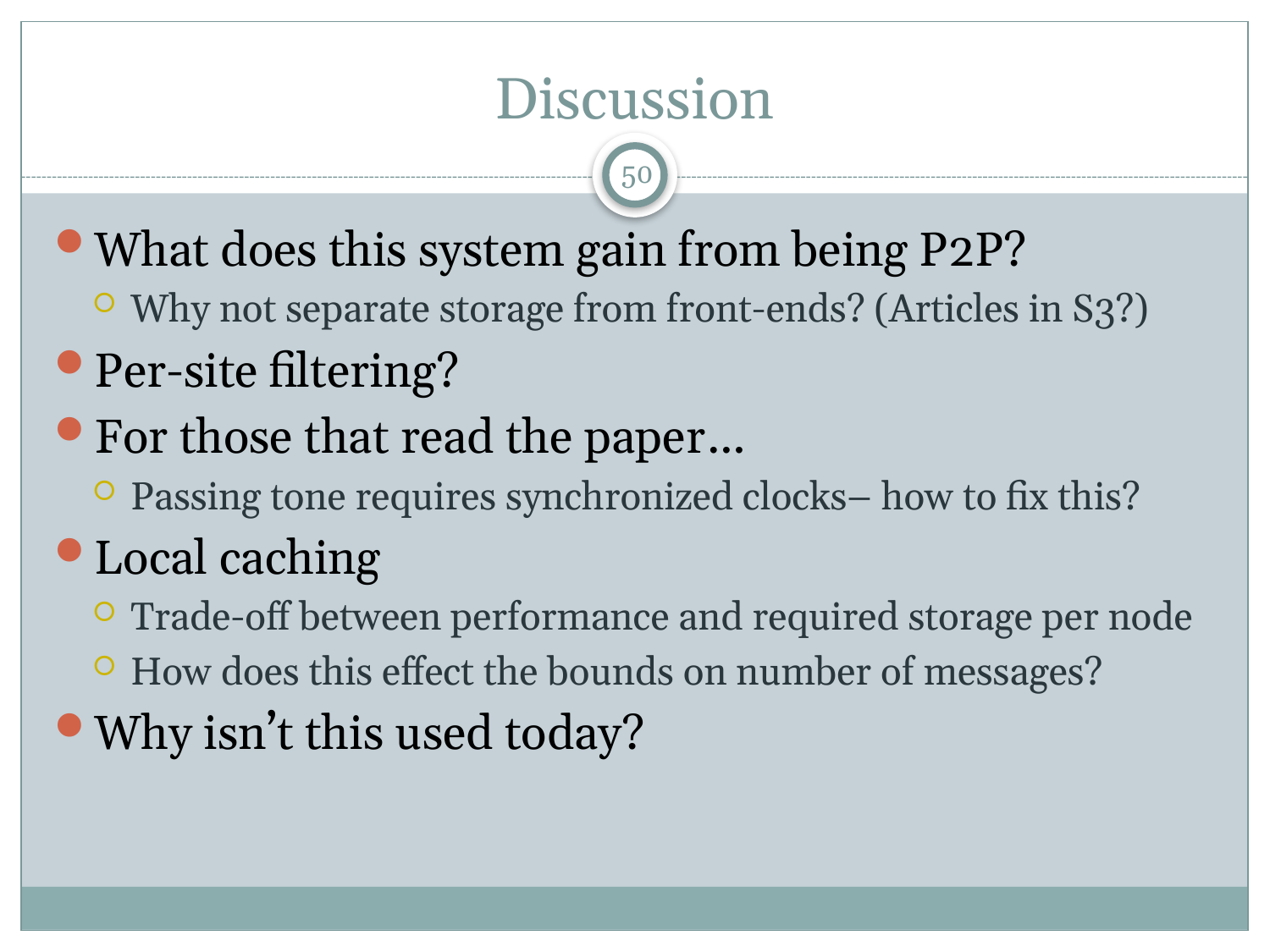

# Discussion
50
What does this system gain from being P2P?
Why not separate storage from front-ends? (Articles in S3?)
Per-site filtering?
For those that read the paper…
Passing tone requires synchronized clocks– how to fix this?
Local caching
Trade-off between performance and required storage per node
How does this effect the bounds on number of messages?
Why isn’t this used today?